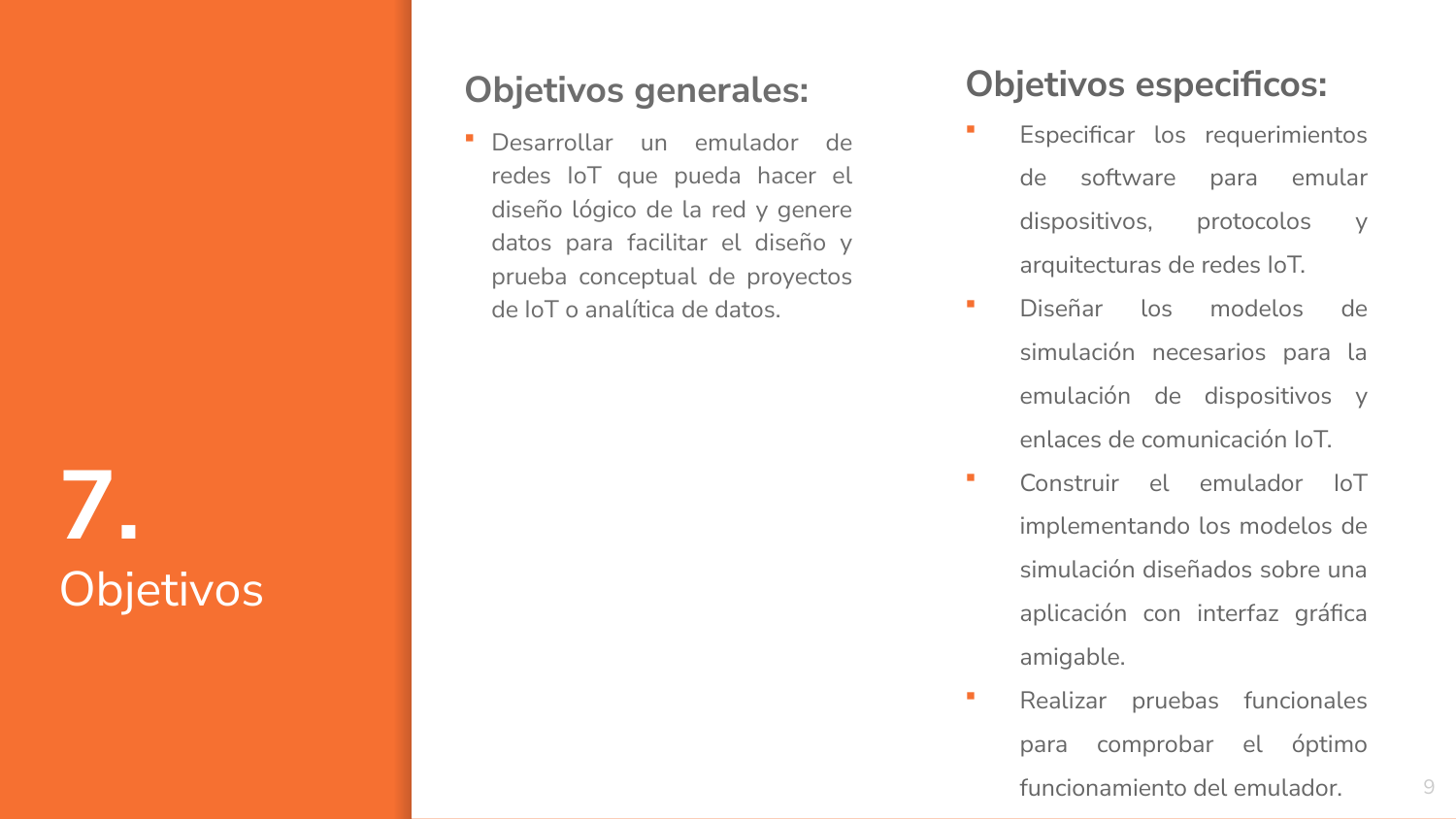

Objetivos especificos:
Especificar los requerimientos de software para emular dispositivos, protocolos y arquitecturas de redes IoT.
Diseñar los modelos de simulación necesarios para la emulación de dispositivos y enlaces de comunicación IoT.
Construir el emulador IoT implementando los modelos de simulación diseñados sobre una aplicación con interfaz gráfica amigable.
Realizar pruebas funcionales para comprobar el óptimo funcionamiento del emulador.

7.
Objetivos
Objetivos generales:
Desarrollar un emulador de redes IoT que pueda hacer el diseño lógico de la red y genere datos para facilitar el diseño y prueba conceptual de proyectos de IoT o analítica de datos.

9